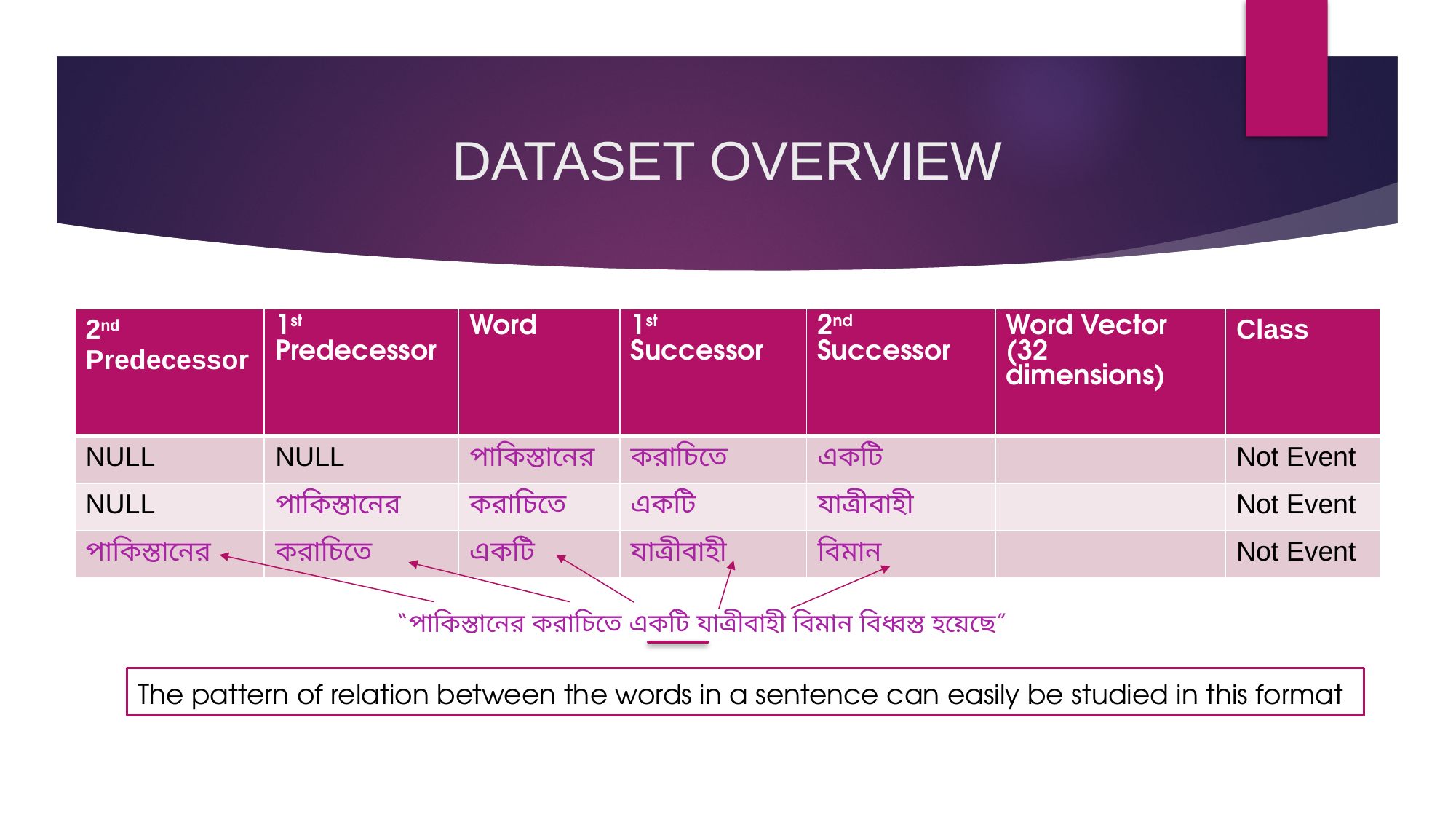

# DATASET OVERVIEW
| 2nd Predecessor | 1st Predecessor | Word | 1st Successor | 2nd Successor | Word Vector (32 dimensions) | Class |
| --- | --- | --- | --- | --- | --- | --- |
| NULL | NULL | পাকিস্তানের | করাচিতে | একটি |  | Not Event |
| NULL | পাকিস্তানের | করাচিতে | একটি | যাত্রীবাহী |  | Not Event |
| পাকিস্তানের | করাচিতে | একটি | যাত্রীবাহী | বিমান |  | Not Event |
“পাকিস্তানের করাচিতে একটি যাত্রীবাহী বিমান বিধ্বস্ত হয়েছে”

The pattern of relation between the words in a sentence can easily be studied in this format